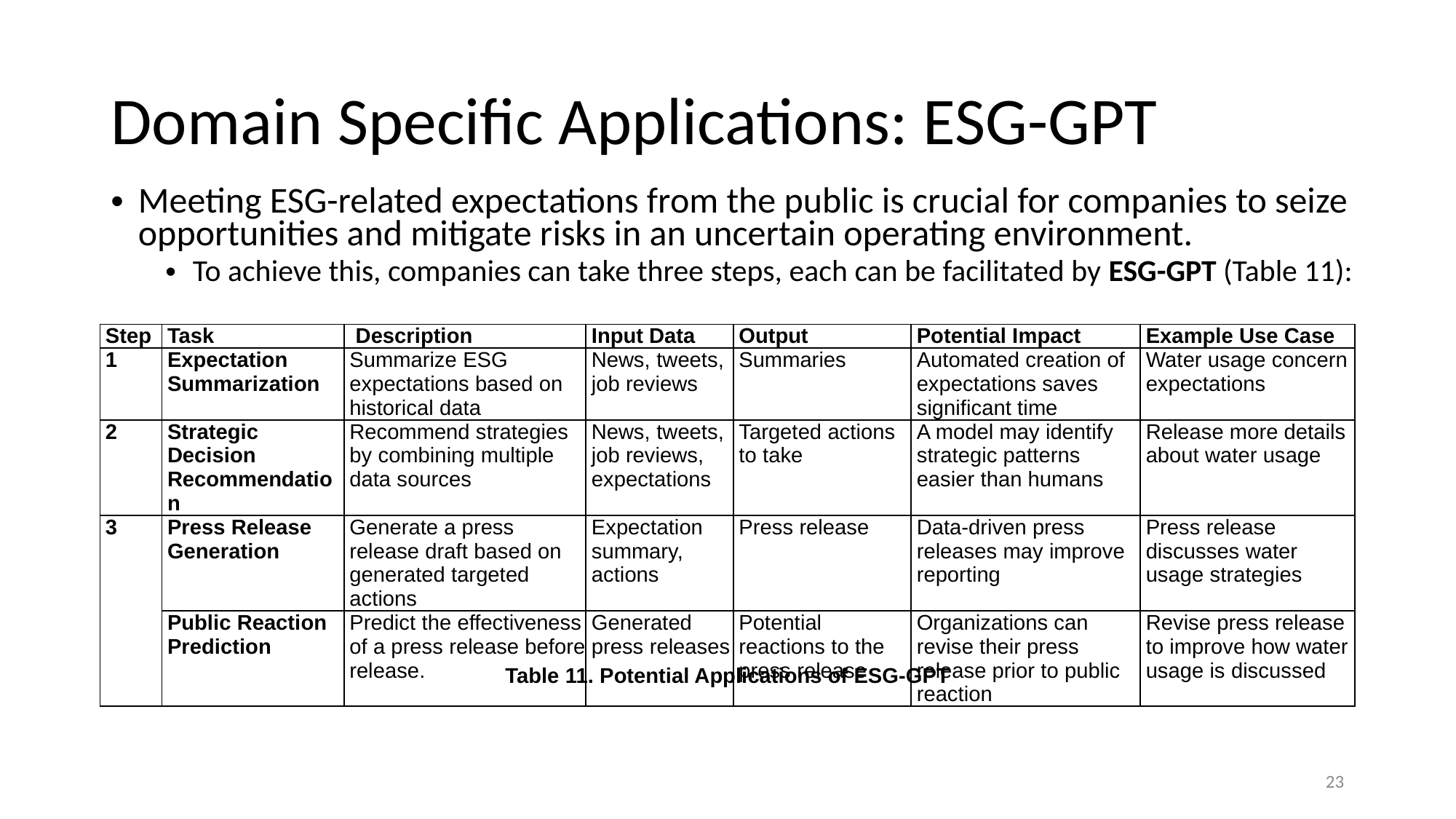

# Domain Specific Applications: ESG-GPT
Meeting ESG-related expectations from the public is crucial for companies to seize opportunities and mitigate risks in an uncertain operating environment.
To achieve this, companies can take three steps, each can be facilitated by ESG-GPT (Table 11):
| Step | Task | Description | Input Data | Output | Potential Impact | Example Use Case |
| --- | --- | --- | --- | --- | --- | --- |
| 1 | Expectation Summarization | Summarize ESG expectations based on historical data | News, tweets, job reviews | Summaries | Automated creation of expectations saves significant time | Water usage concern expectations |
| 2 | Strategic Decision Recommendation | Recommend strategies by combining multiple data sources | News, tweets, job reviews, expectations | Targeted actions to take | A model may identify strategic patterns easier than humans | Release more details about water usage |
| 3 | Press Release Generation | Generate a press release draft based on generated targeted actions | Expectation summary,  actions | Press release | Data-driven press releases may improve reporting | Press release discusses water usage strategies |
|  | Public Reaction Prediction | Predict the effectiveness of a press release before release. | Generated press releases | Potential reactions to the press release | Organizations can revise their press release prior to public reaction | Revise press release to improve how water usage is discussed |
Table 11. Potential Applications of ESG-GPT
23